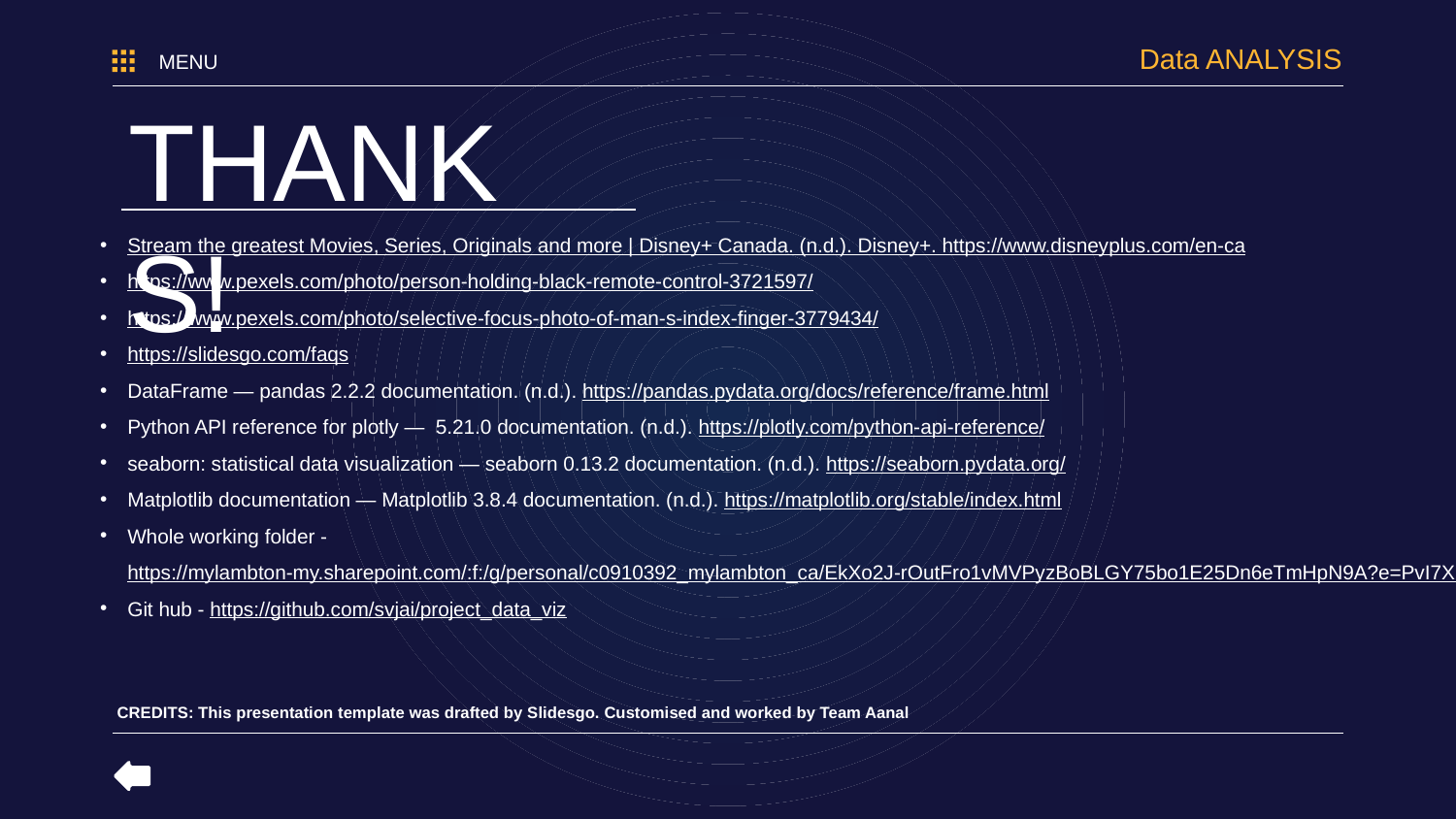

Data ANALYSIS
MENU

# THANKS!
Stream the greatest Movies, Series, Originals and more | Disney+ Canada. (n.d.). Disney+. https://www.disneyplus.com/en-ca
https://www.pexels.com/photo/person-holding-black-remote-control-3721597/
https://www.pexels.com/photo/selective-focus-photo-of-man-s-index-finger-3779434/
https://slidesgo.com/faqs
DataFrame — pandas 2.2.2 documentation. (n.d.). https://pandas.pydata.org/docs/reference/frame.html
Python API reference for plotly —  5.21.0 documentation. (n.d.). https://plotly.com/python-api-reference/
seaborn: statistical data visualization — seaborn 0.13.2 documentation. (n.d.). https://seaborn.pydata.org/
Matplotlib documentation — Matplotlib 3.8.4 documentation. (n.d.). https://matplotlib.org/stable/index.html
Whole working folder - https://mylambton-my.sharepoint.com/:f:/g/personal/c0910392_mylambton_ca/EkXo2J-rOutFro1vMVPyzBoBLGY75bo1E25Dn6eTmHpN9A?e=PvI7XB
Git hub - https://github.com/svjai/project_data_viz

CREDITS: This presentation template was drafted by Slidesgo. Customised and worked by Team Aanal